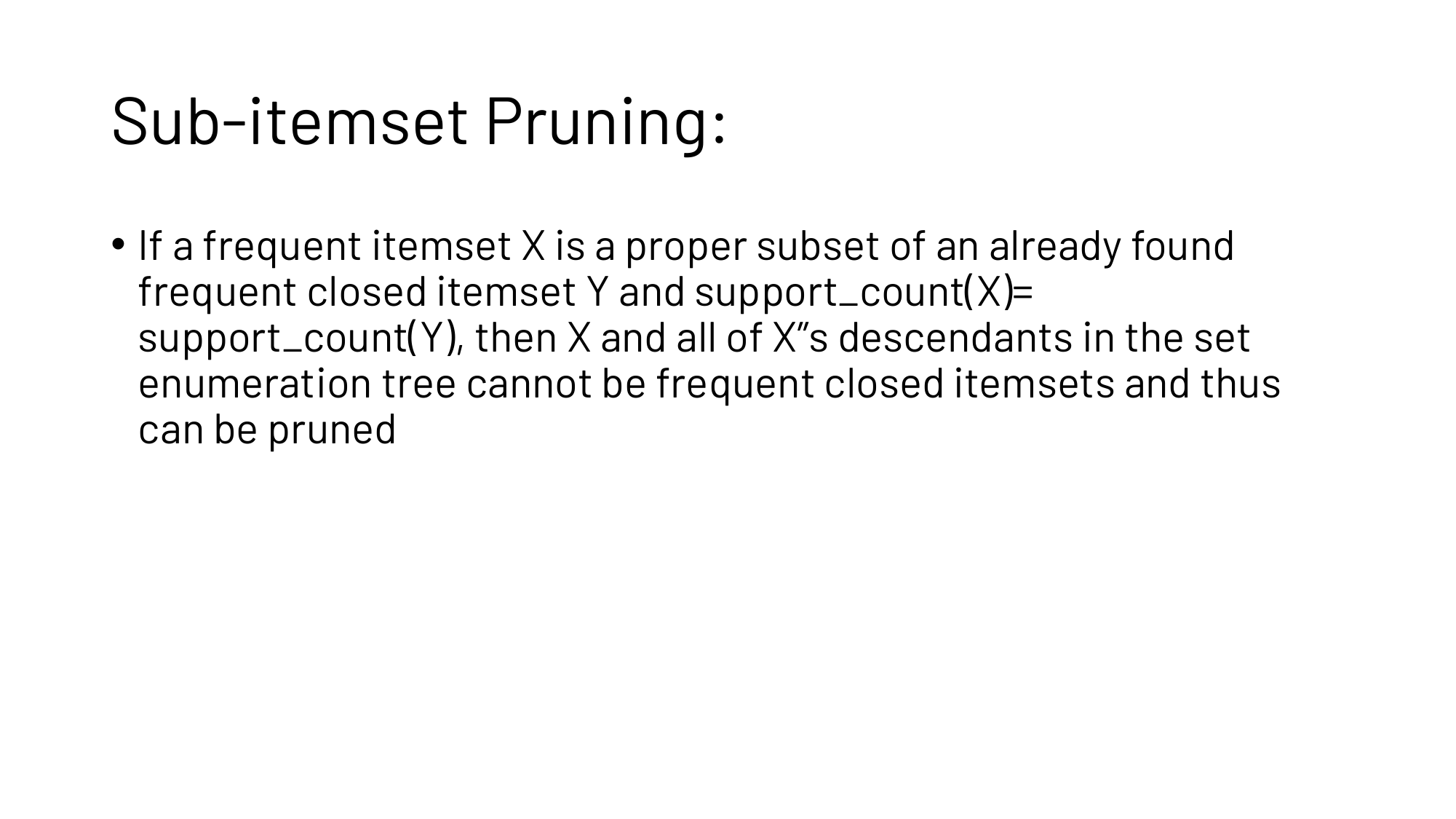

# Sub-itemset Pruning:
If a frequent itemset X is a proper subset of an already found frequent closed itemset Y and support_count(X)= support_count(Y), then X and all of X”s descendants in the set enumeration tree cannot be frequent closed itemsets and thus can be pruned